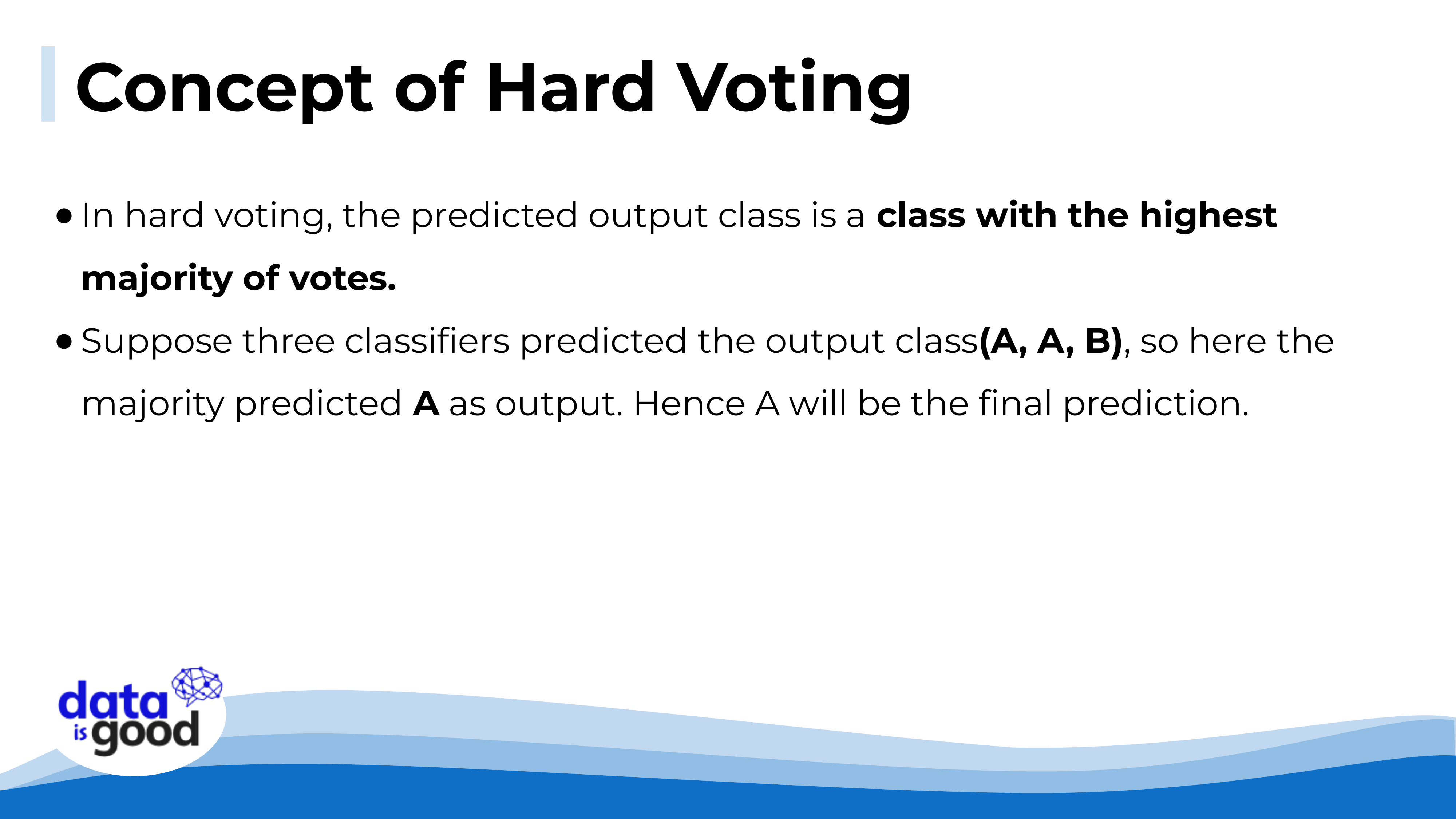

Concept of Hard Voting
In hard voting, the predicted output class is a class with the highest majority of votes.
Suppose three classifiers predicted the output class(A, A, B), so here the majority predicted A as output. Hence A will be the final prediction.